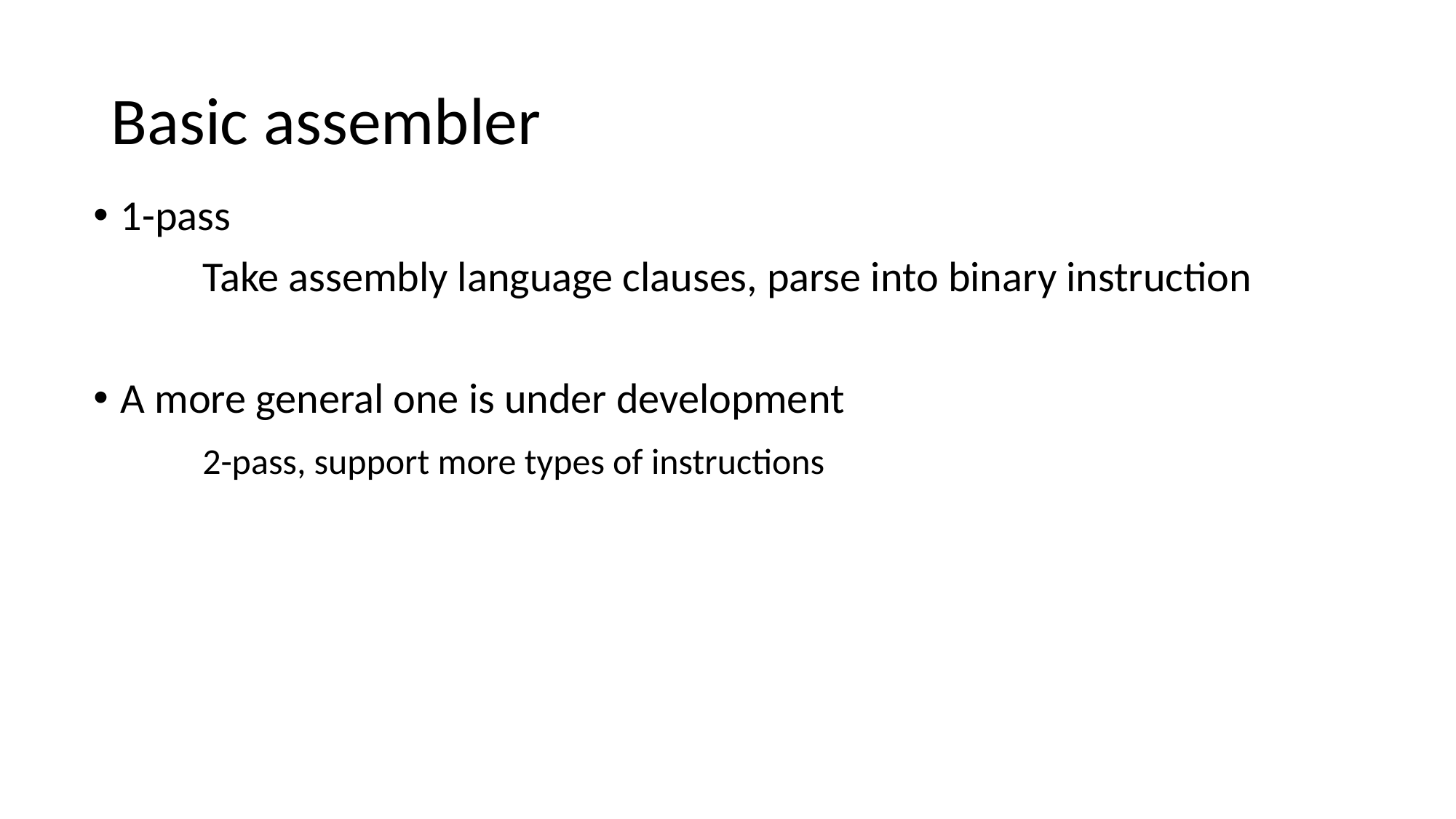

# Basic assembler
1-pass
	Take assembly language clauses, parse into binary instruction

A more general one is under development
	2-pass, support more types of instructions